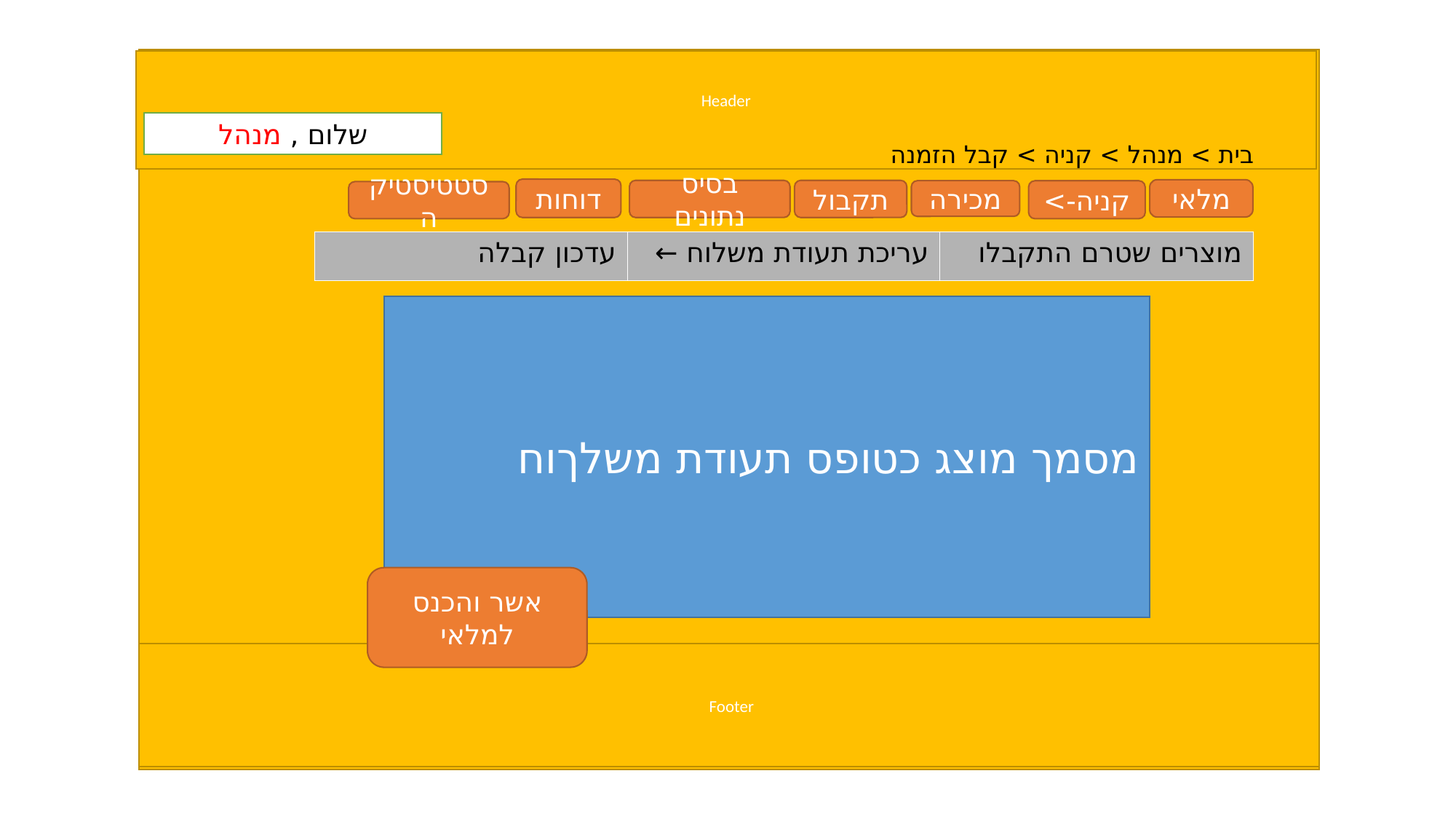

Header

שלום , מנהל
בית > מנהל > קניה > קבל הזמנה
דוחות
מלאי
בסיס נתונים
תקבול
מכירה
קניה->
סטטיסטיקה
| עדכון קבלה | עריכת תעודת משלוח ← | מוצרים שטרם התקבלו |
| --- | --- | --- |
מסמך מוצג כטופס תעודת משלךוח
אשר והכנס למלאי
Footer